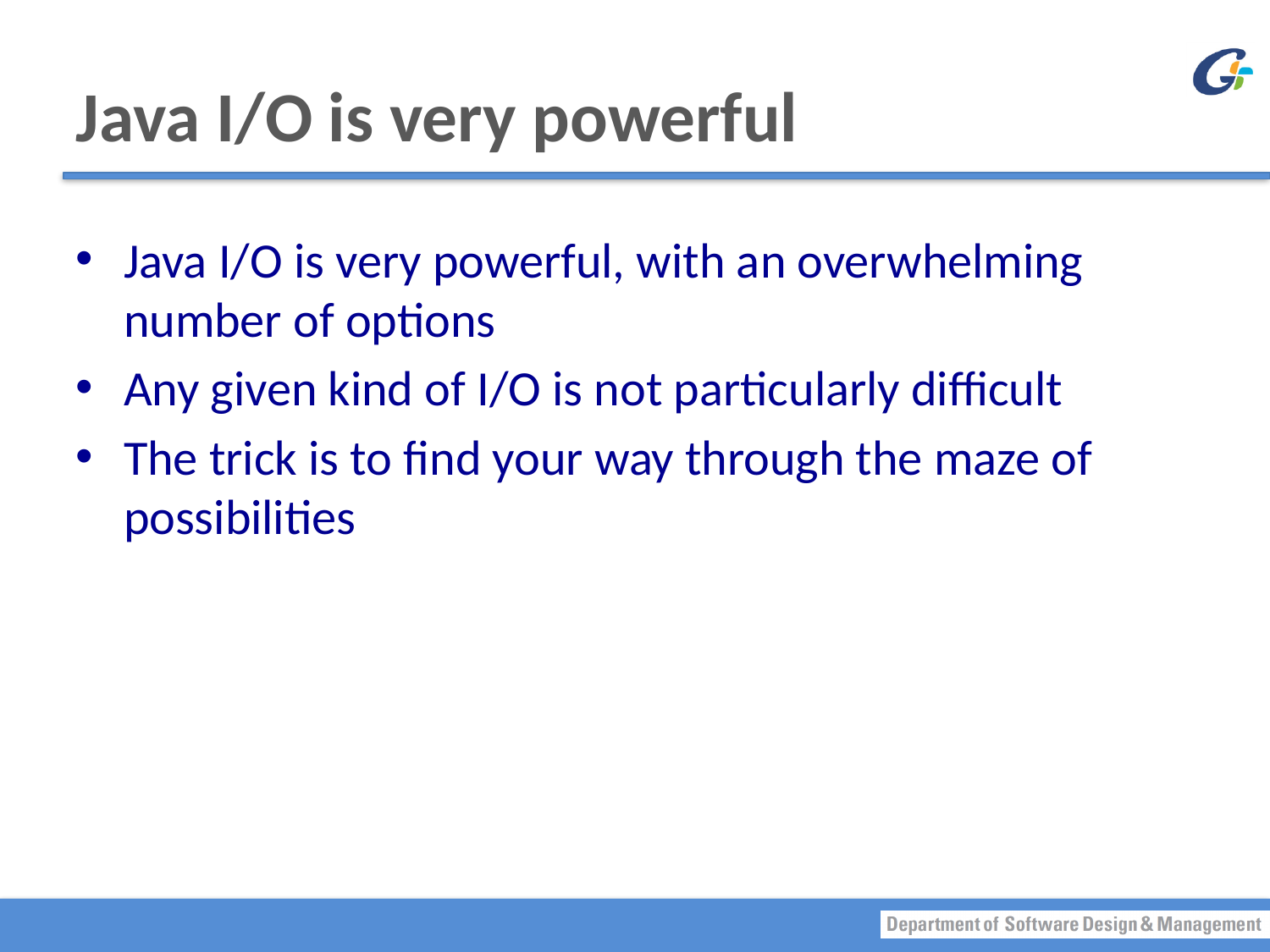

# Java I/O is very powerful
Java I/O is very powerful, with an overwhelming number of options
Any given kind of I/O is not particularly difficult
The trick is to find your way through the maze of possibilities